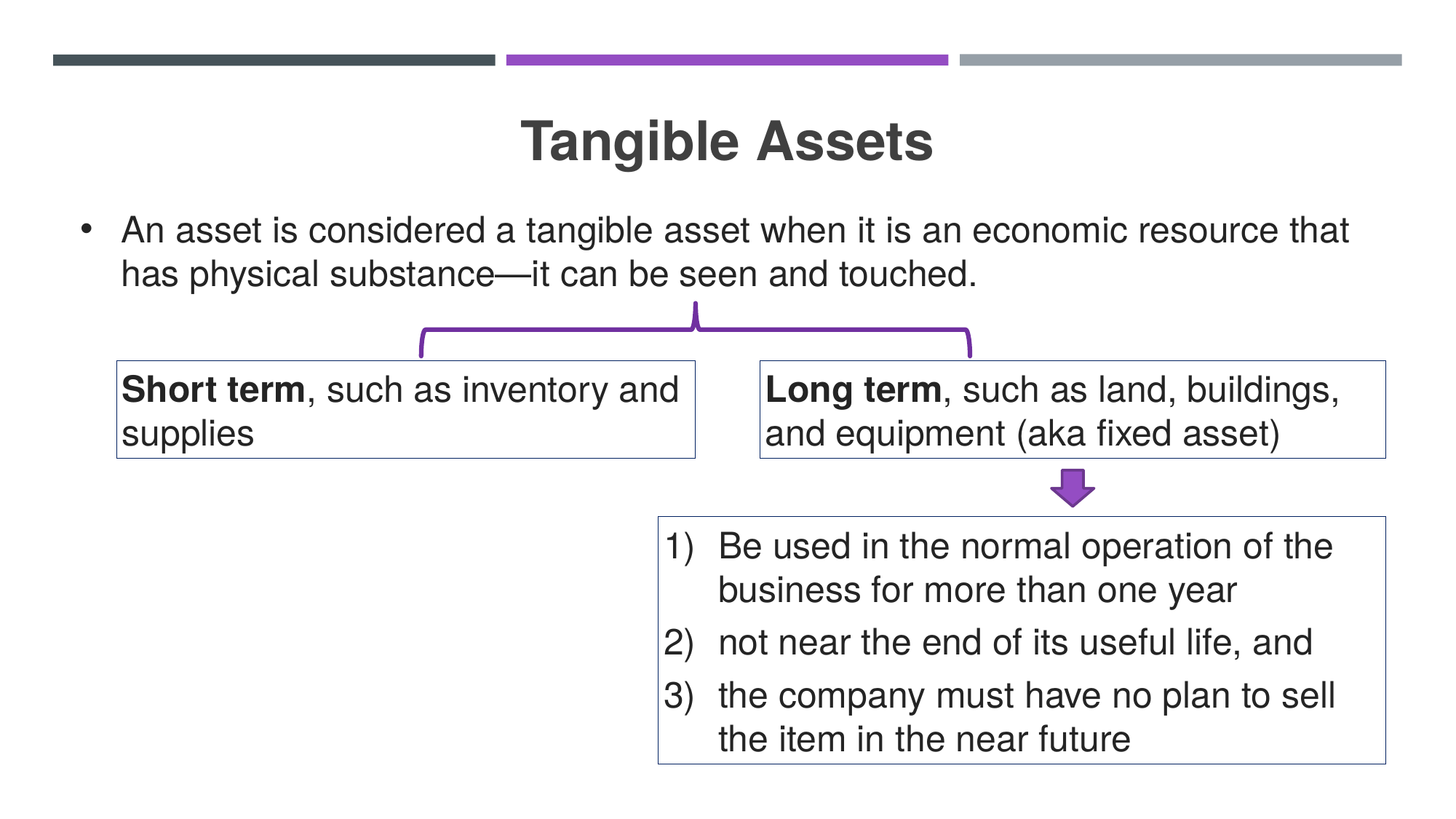

# Tangible Assets
An asset is considered a tangible asset when it is an economic resource that has physical substance—it can be seen and touched.
Short term, such as inventory and supplies
Long term, such as land, buildings, and equipment (aka fixed asset)

Be used in the normal operation of the business for more than one year
not near the end of its useful life, and
the company must have no plan to sell the item in the near future
13